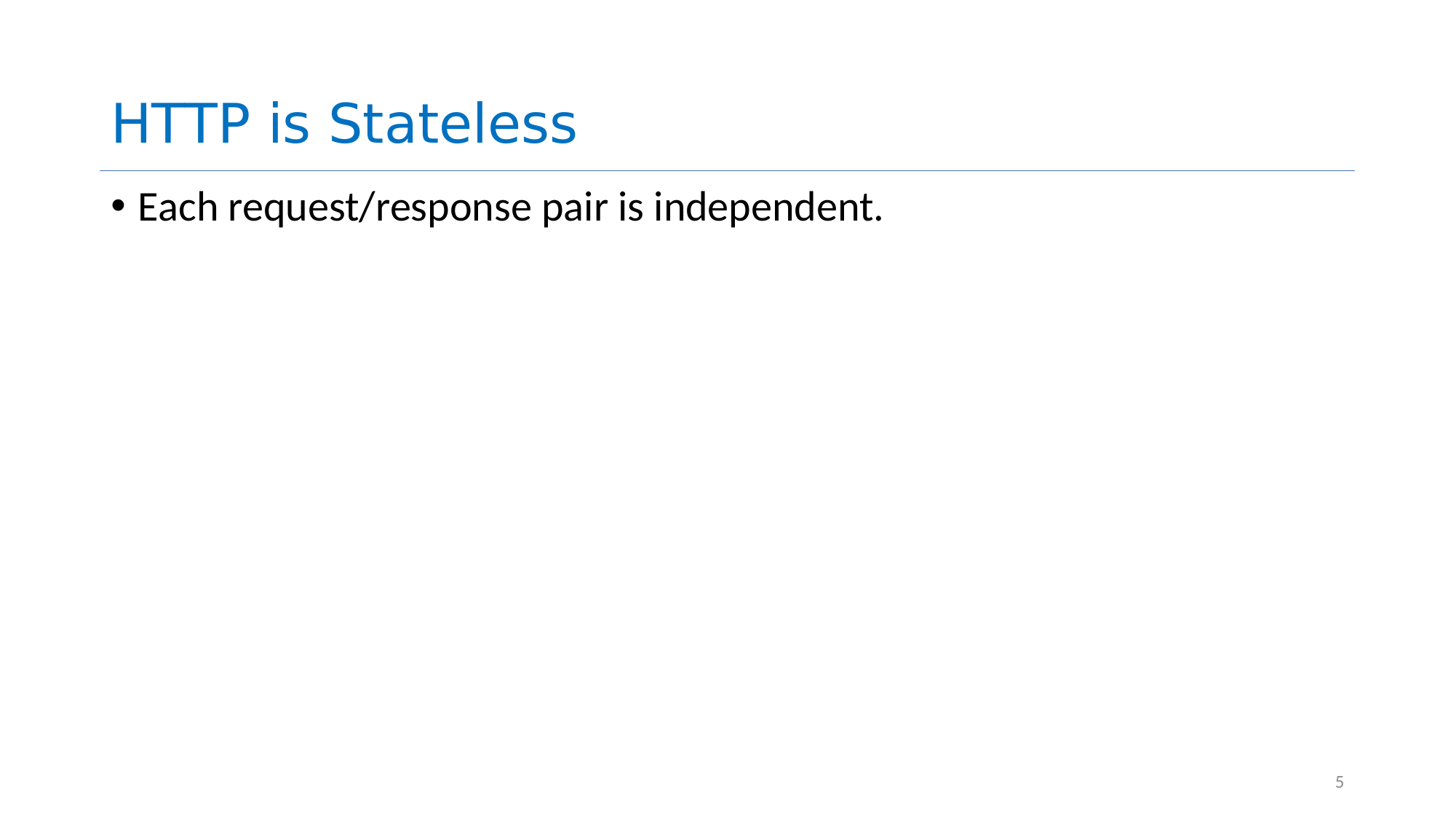

# HTTP is Stateless
Each request/response pair is independent.
5